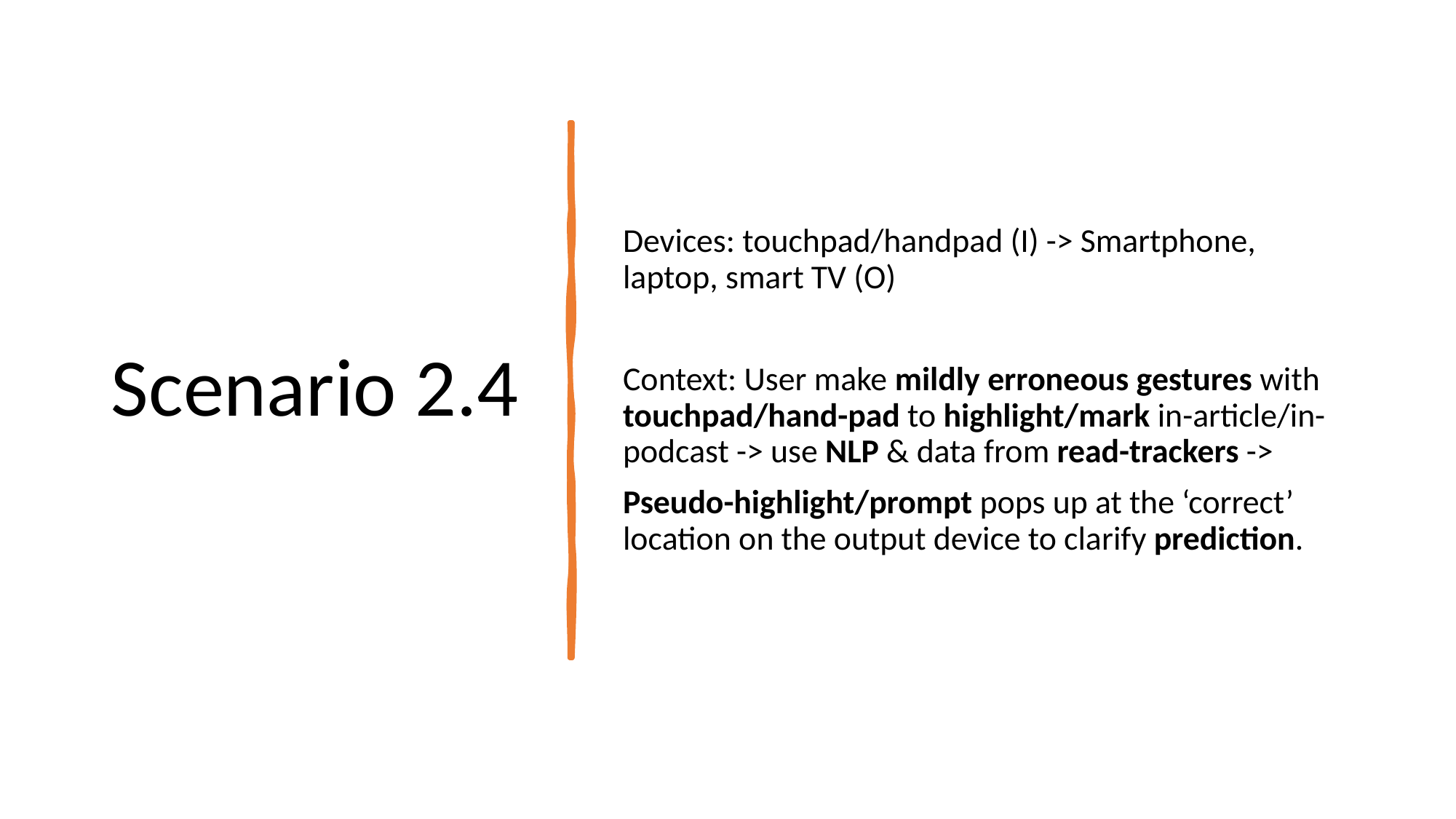

# Scenario 2.4
Devices: touchpad/handpad (I) -> Smartphone, laptop, smart TV (O)

Context: User make mildly erroneous gestures with touchpad/hand-pad to highlight/mark in-article/in-podcast -> use NLP & data from read-trackers ->
Pseudo-highlight/prompt pops up at the ‘correct’ location on the output device to clarify prediction.